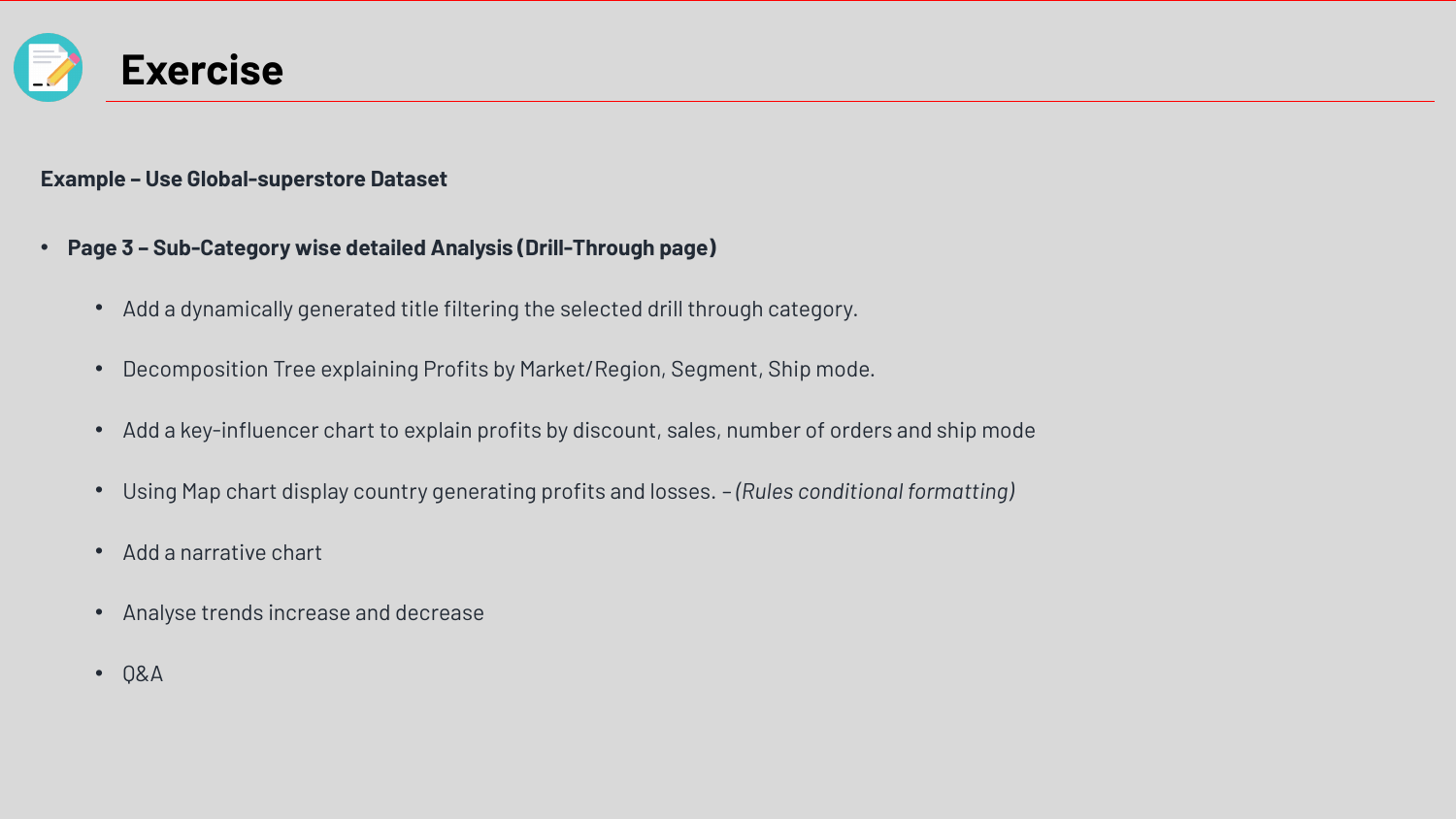

Example – Use Global-superstore Dataset
Page 3 – Sub-Category wise detailed Analysis (Drill-Through page)
Add a dynamically generated title filtering the selected drill through category.
Decomposition Tree explaining Profits by Market/Region, Segment, Ship mode.
Add a key-influencer chart to explain profits by discount, sales, number of orders and ship mode
Using Map chart display country generating profits and losses. – (Rules conditional formatting)
Add a narrative chart
Analyse trends increase and decrease
Q&A